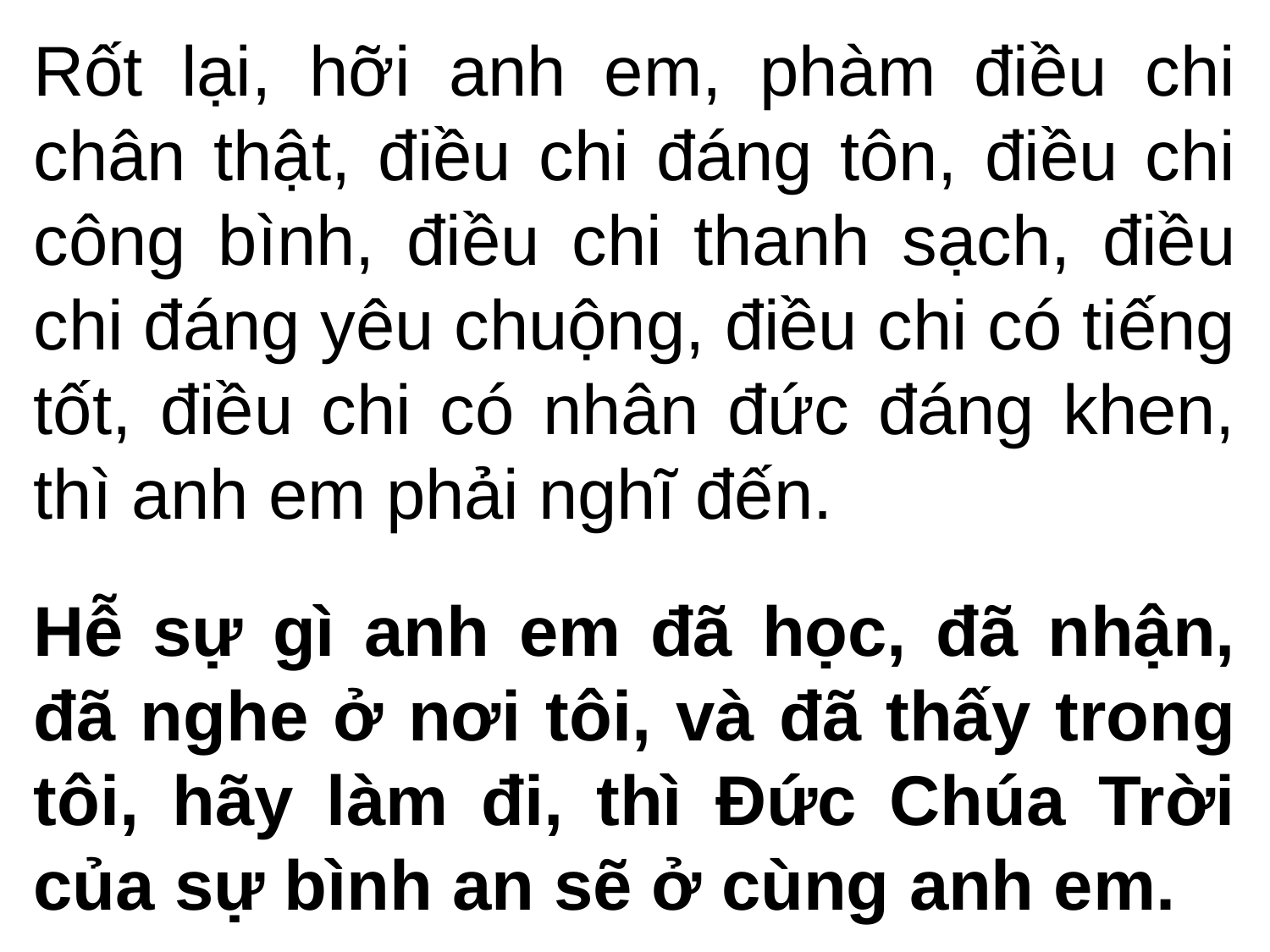

Rốt lại, hỡi anh em, phàm điều chi chân thật, điều chi đáng tôn, điều chi công bình, điều chi thanh sạch, điều chi đáng yêu chuộng, điều chi có tiếng tốt, điều chi có nhân đức đáng khen, thì anh em phải nghĩ đến.

Hễ sự gì anh em đã học, đã nhận, đã nghe ở nơi tôi, và đã thấy trong tôi, hãy làm đi, thì Đức Chúa Trời của sự bình an sẽ ở cùng anh em.